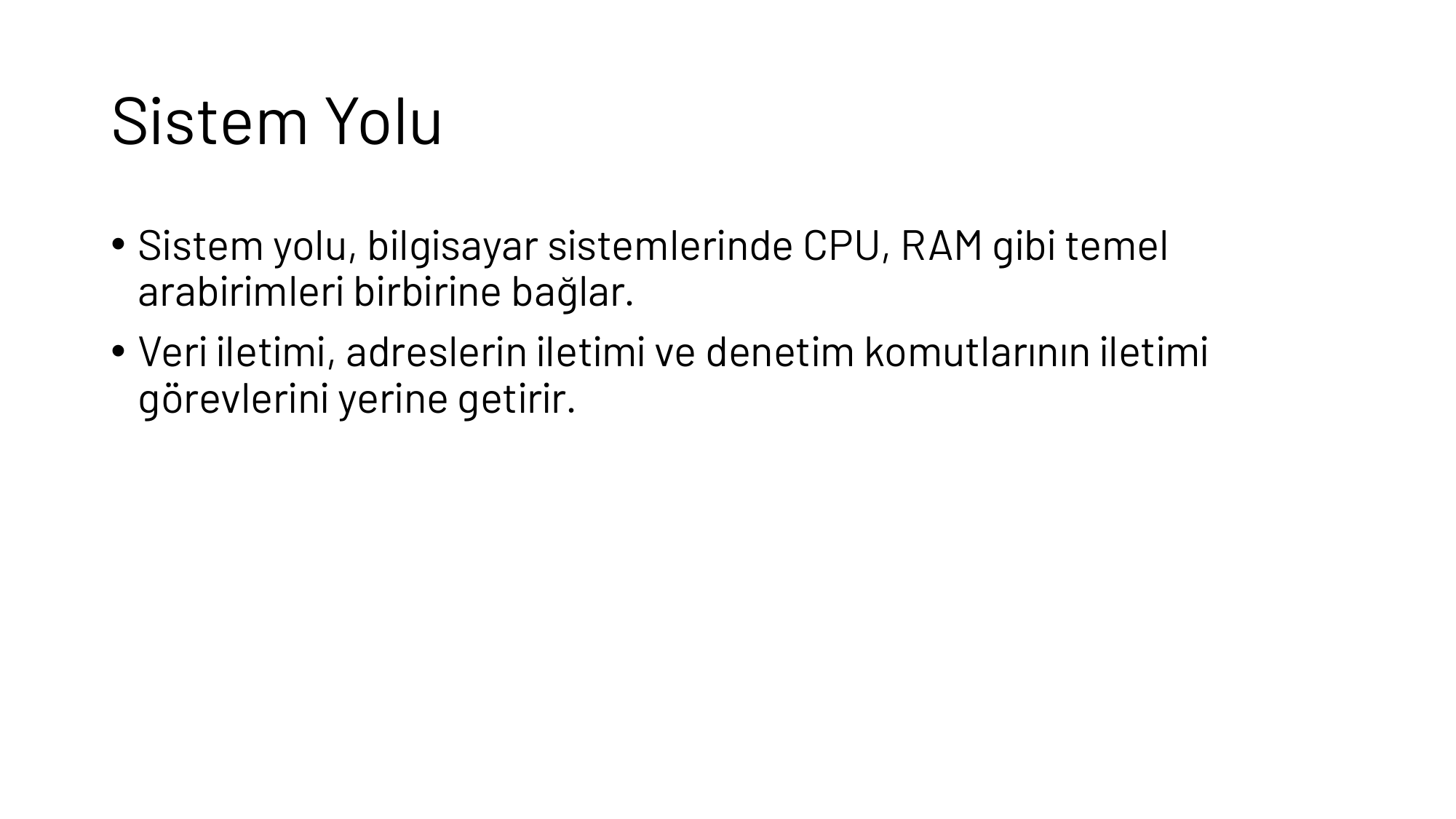

# Sistem Yolu
Sistem yolu, bilgisayar sistemlerinde CPU, RAM gibi temel arabirimleri birbirine bağlar.
Veri iletimi, adreslerin iletimi ve denetim komutlarının iletimi görevlerini yerine getirir.